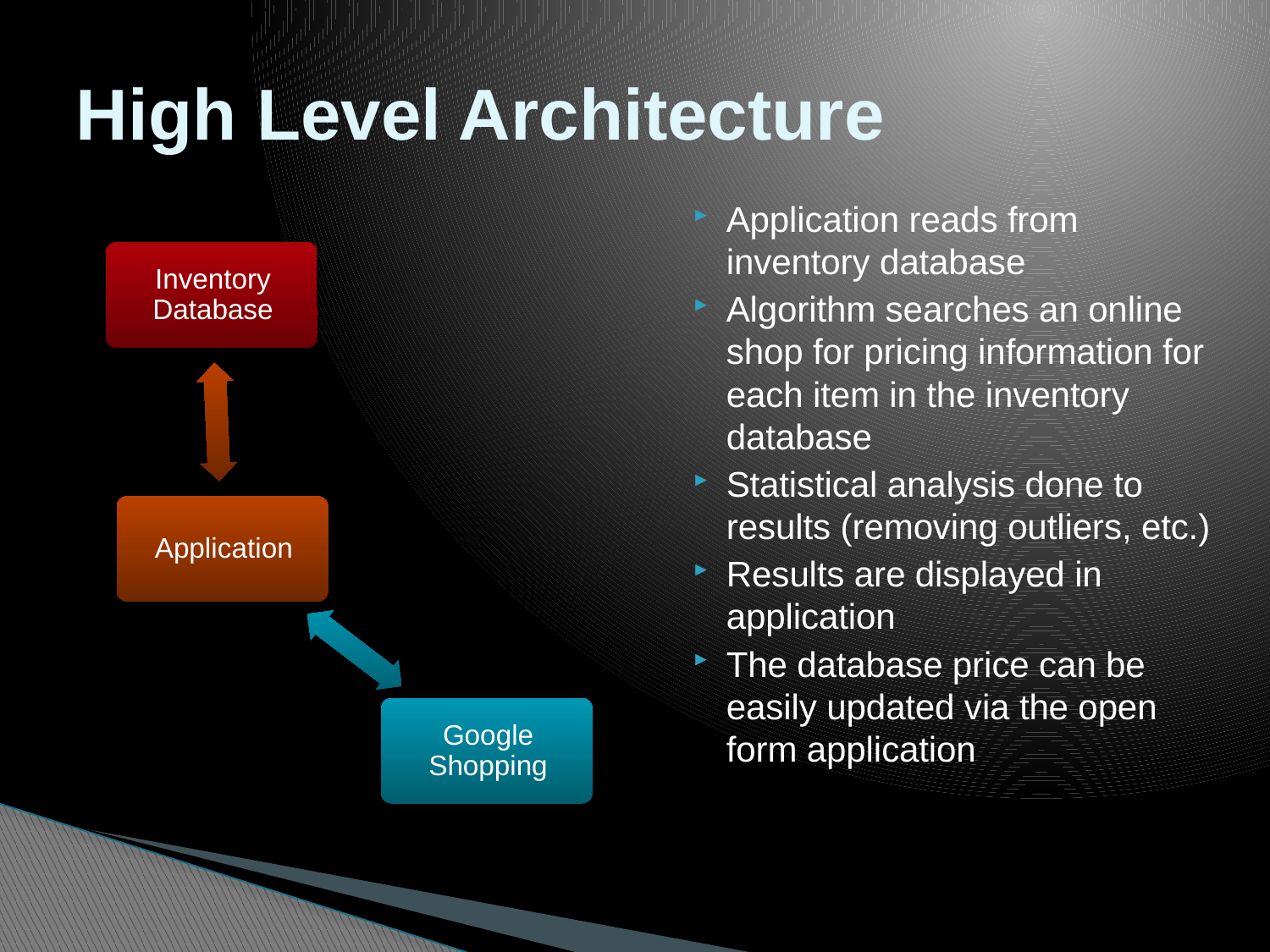

# High Level Architecture
Application reads from inventory database
Algorithm searches an online shop for pricing information for each item in the inventory database
Statistical analysis done to results (removing outliers, etc.)
Results are displayed in application
The database price can be easily updated via the open form application
Inventory Database

Google Shopping

Application